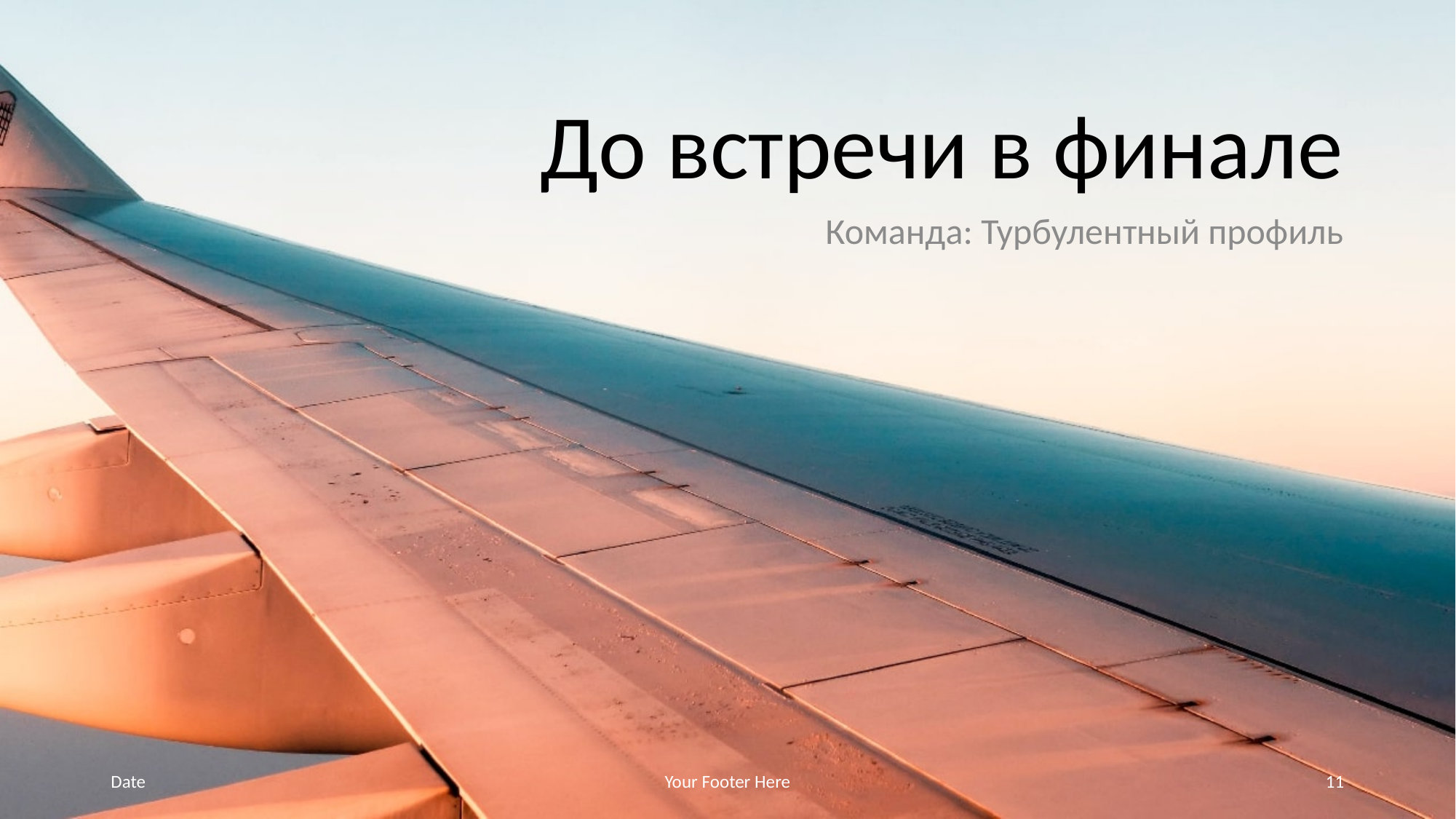

# До встречи в финале
Команда: Турбулентный профиль
Date
Your Footer Here
11